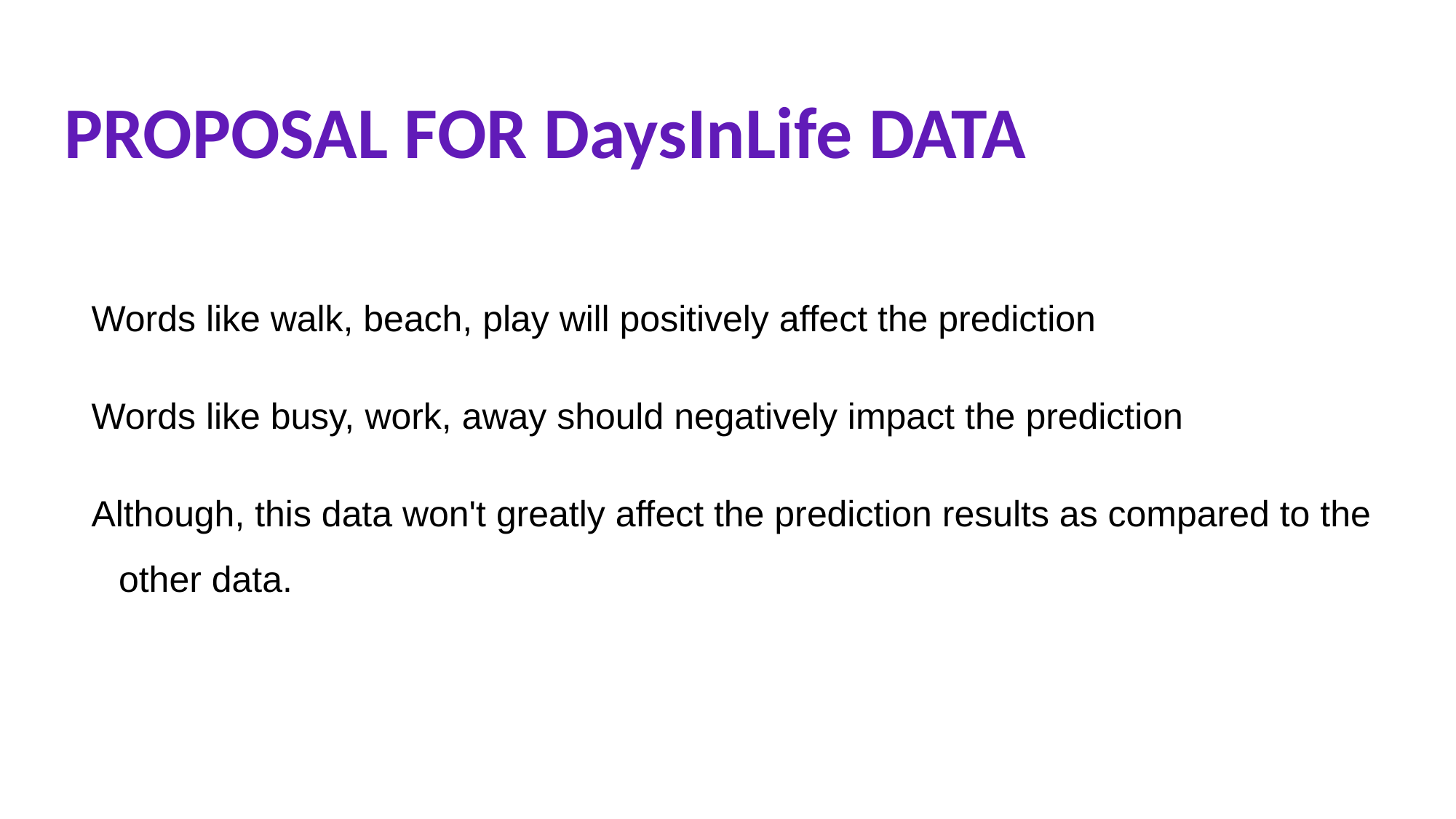

# PROPOSAL FOR DaysInLife DATA

Words like walk, beach, play will positively affect the prediction
Words like busy, work, away should negatively impact the prediction
Although, this data won't greatly affect the prediction results as compared to the other data.